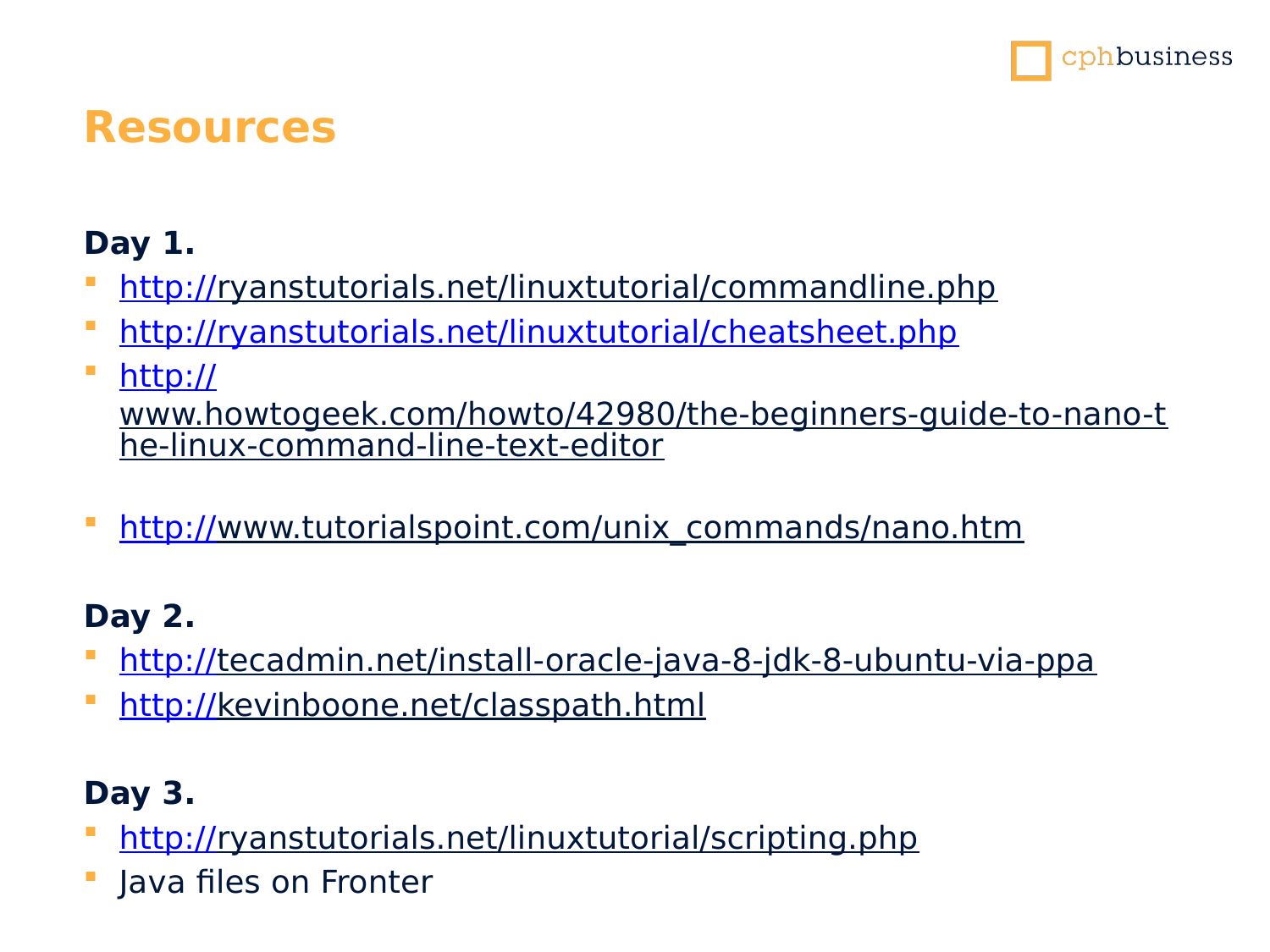

Resources
Day 1.
http://ryanstutorials.net/linuxtutorial/commandline.php
http://ryanstutorials.net/linuxtutorial/cheatsheet.php
http://www.howtogeek.com/howto/42980/the-beginners-guide-to-nano-the-linux-command-line-text-editor
http://www.tutorialspoint.com/unix_commands/nano.htm

Day 2.
http://tecadmin.net/install-oracle-java-8-jdk-8-ubuntu-via-ppa
http://kevinboone.net/classpath.html

Day 3.
http://ryanstutorials.net/linuxtutorial/scripting.php
Java files on Fronter